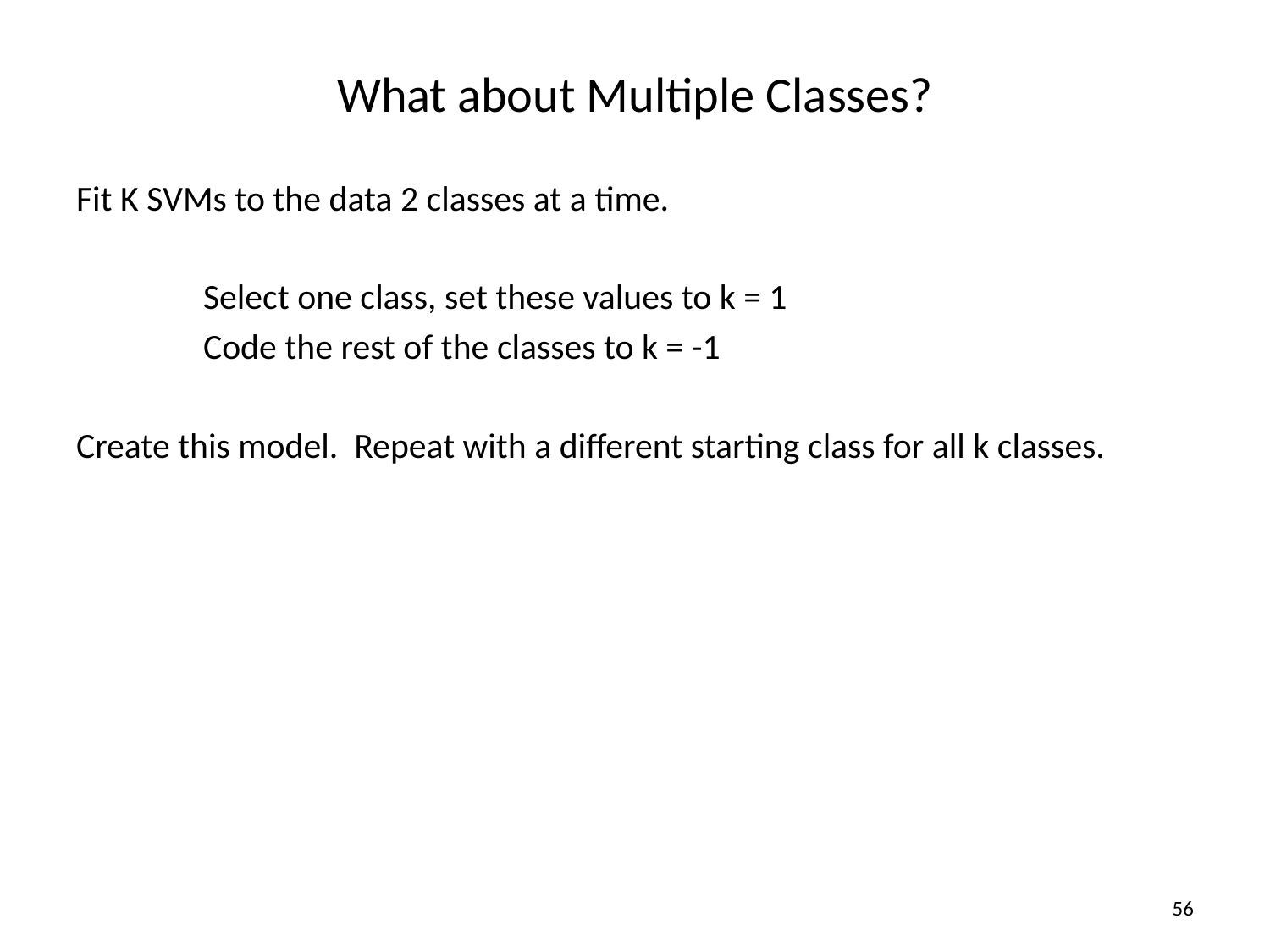

# What about Multiple Classes?
Fit K SVMs to the data 2 classes at a time.

	Select one class, set these values to k = 1
	Code the rest of the classes to k = -1

Create this model.  Repeat with a different starting class for all k classes.

56